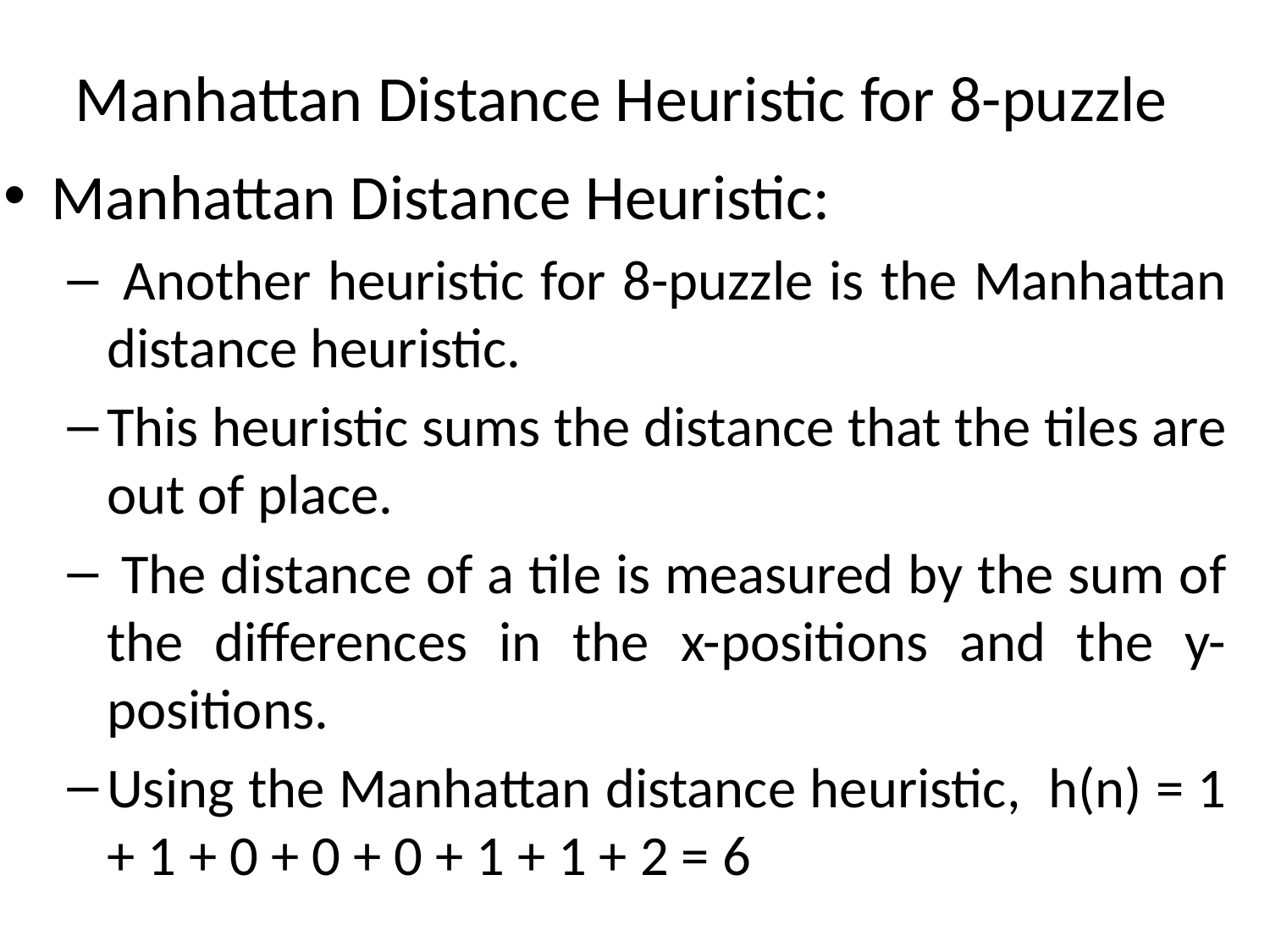

# Manhattan Distance Heuristic for 8-puzzle
Manhattan Distance Heuristic:
 Another heuristic for 8-puzzle is the Manhattan distance heuristic.
This heuristic sums the distance that the tiles are out of place.
 The distance of a tile is measured by the sum of the differences in the x-positions and the y-positions.
Using the Manhattan distance heuristic,  h(n) = 1 + 1 + 0 + 0 + 0 + 1 + 1 + 2 = 6